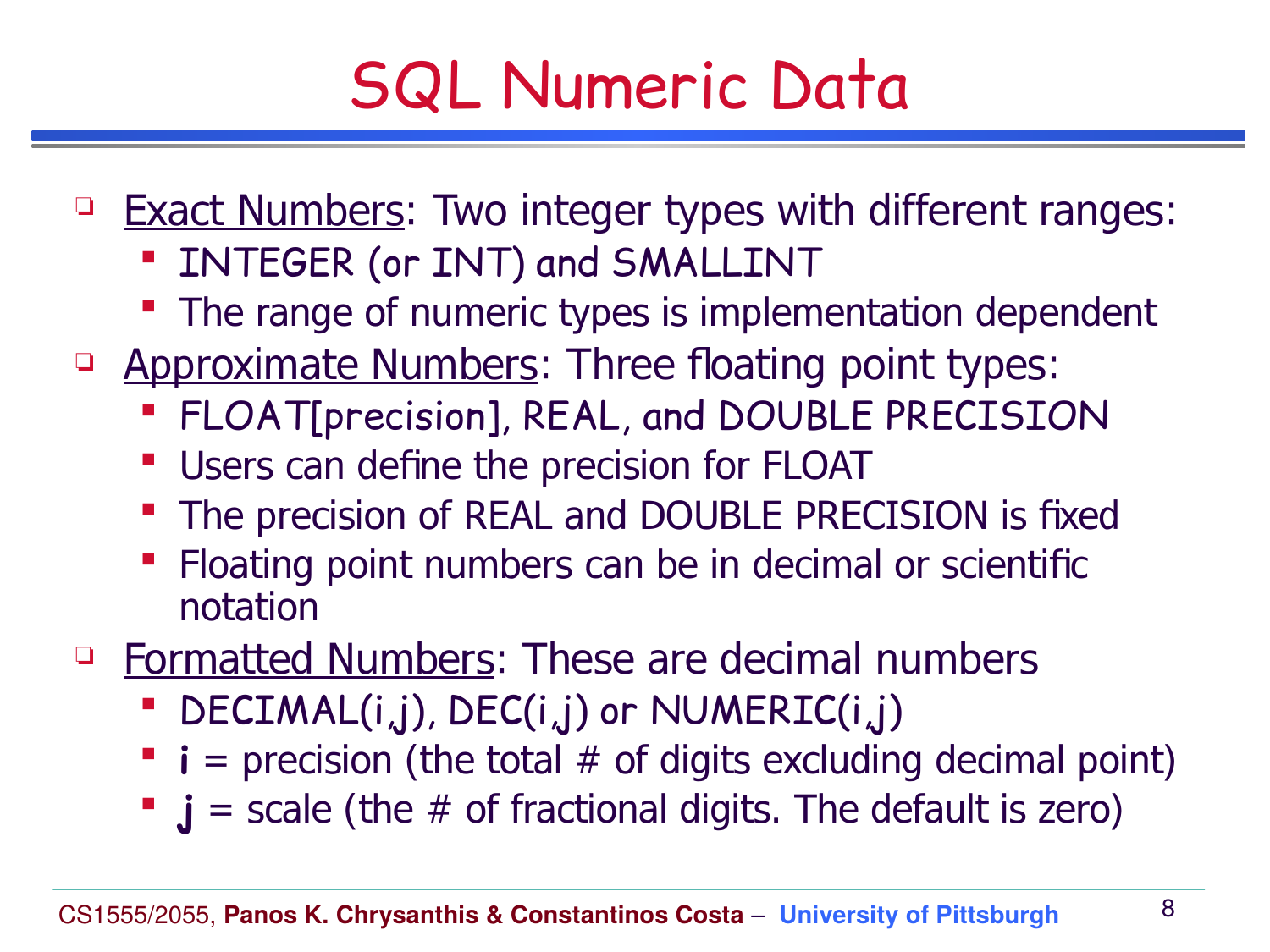

# SQL Numeric Data
Exact Numbers: Two integer types with different ranges:
INTEGER (or INT) and SMALLINT
The range of numeric types is implementation dependent
Approximate Numbers: Three floating point types:
FLOAT[precision], REAL, and DOUBLE PRECISION
Users can define the precision for FLOAT
The precision of REAL and DOUBLE PRECISION is fixed
Floating point numbers can be in decimal or scientific notation
Formatted Numbers: These are decimal numbers
DECIMAL(i,j), DEC(i,j) or NUMERIC(i,j)
i = precision (the total # of digits excluding decimal point)
j = scale (the # of fractional digits. The default is zero)